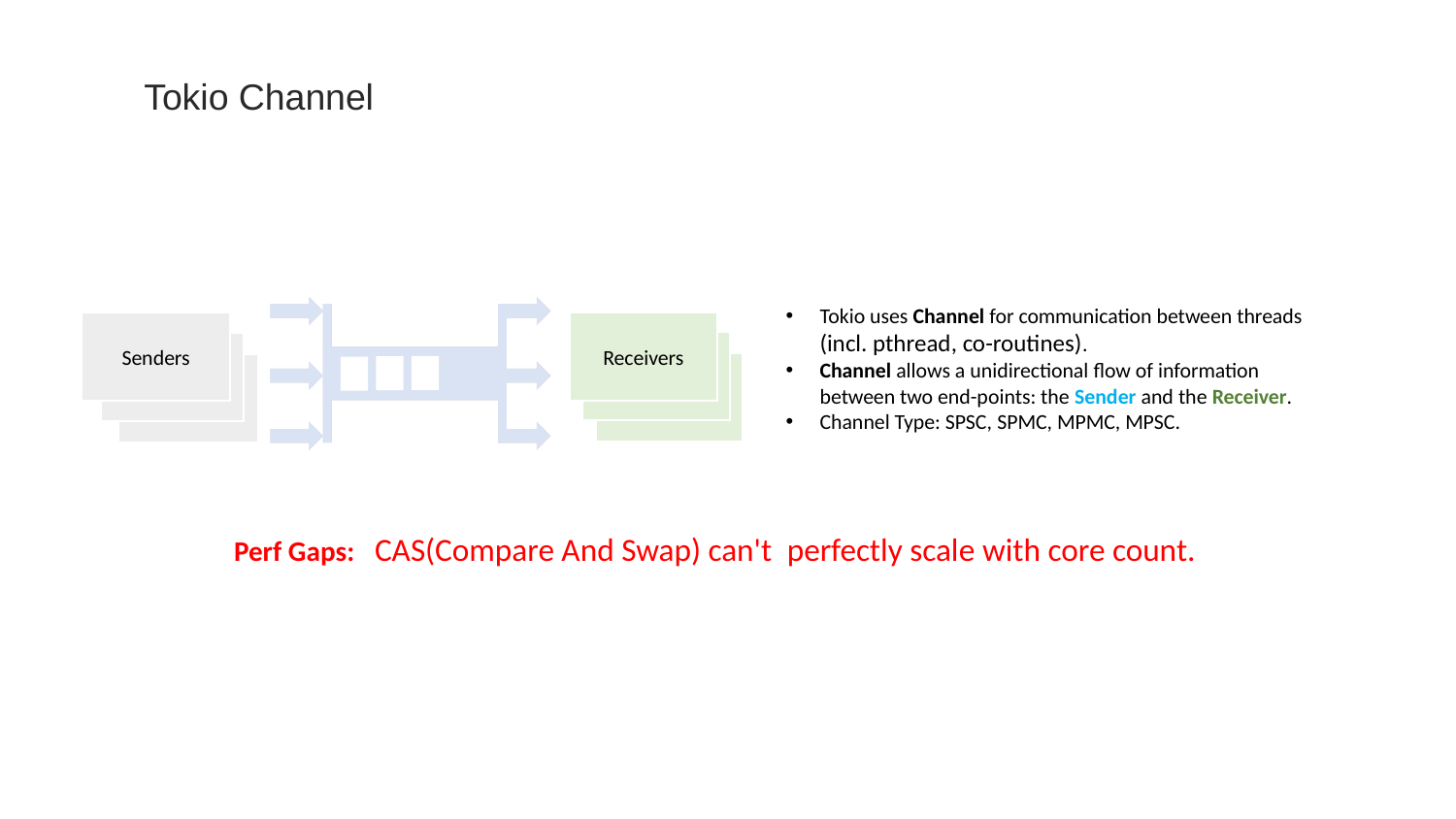

Tokio Channel

Senders

Receivers

Receive

Senders

Receive

Senders

Tokio uses Channel for communication between threads (incl. pthread, co-routines).
Channel allows a unidirectional flow of information between two end-points: the Sender and the Receiver.
Channel Type: SPSC, SPMC, MPMC, MPSC.
Perf Gaps:   CAS(Compare And Swap) can't  perfectly scale with core count.